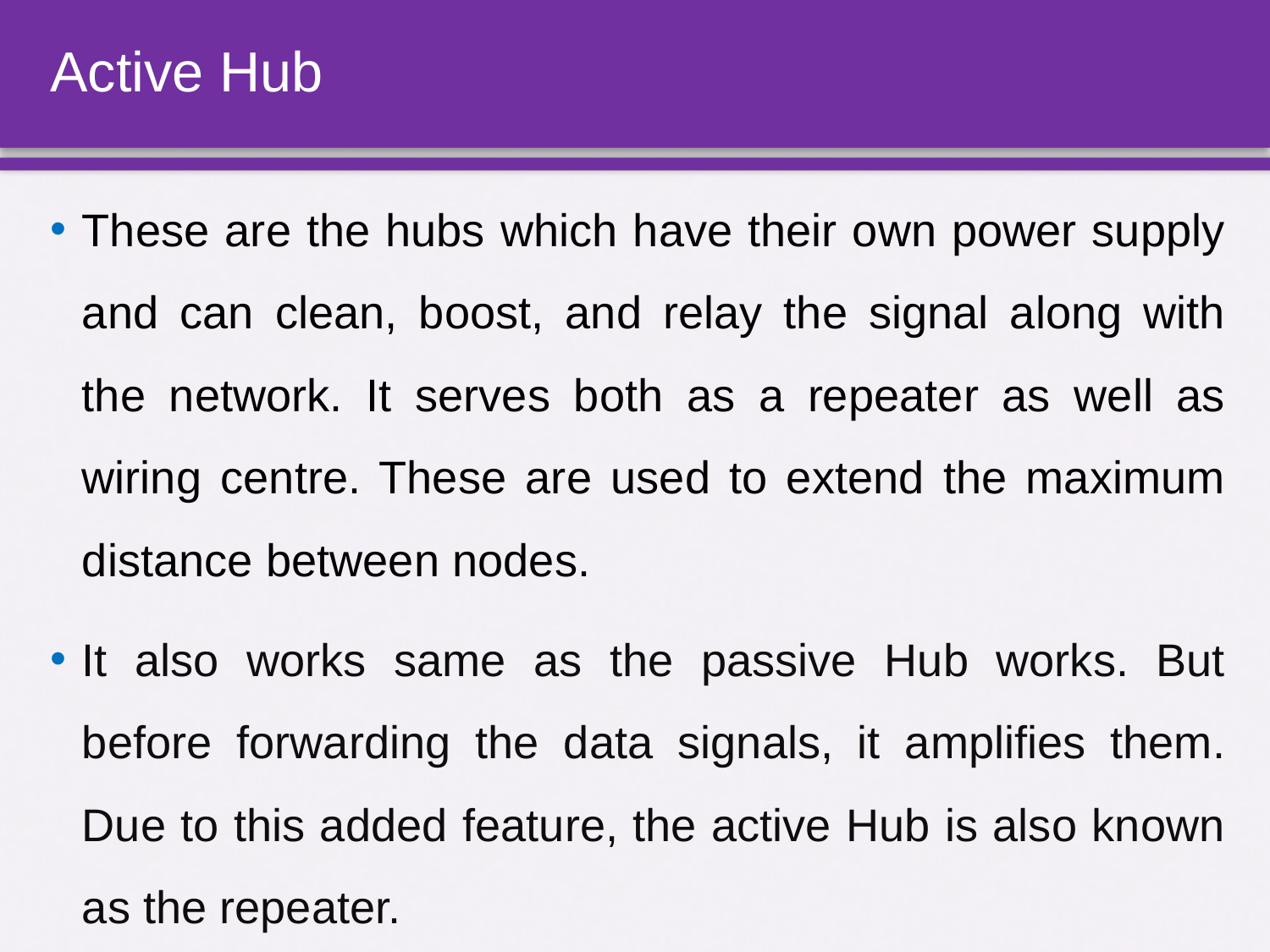

# Active Hub
These are the hubs which have their own power supply and can clean, boost, and relay the signal along with the network. It serves both as a repeater as well as wiring centre. These are used to extend the maximum distance between nodes.
It also works same as the passive Hub works. But before forwarding the data signals, it amplifies them. Due to this added feature, the active Hub is also known as the repeater.